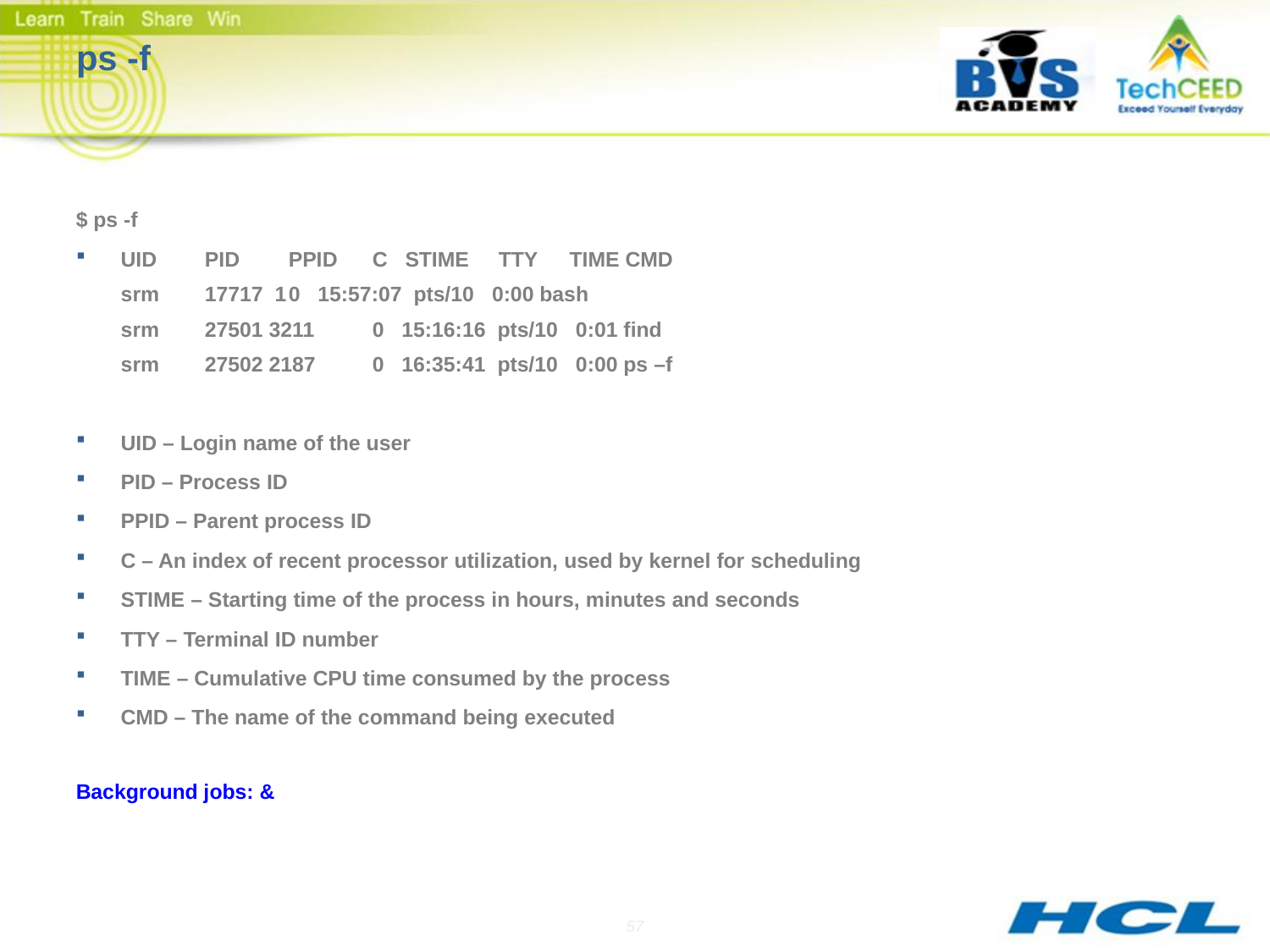

# ps -f
$ ps -f
UID	PID	PPID	C   STIME     TTY	     TIME CMD
srm	17717  1	0   15:57:07  pts/10   0:00 bash
srm	27501 3211	0   15:16:16  pts/10   0:01 find
srm	27502 2187	0   16:35:41  pts/10   0:00 ps –f

UID – Login name of the user
PID – Process ID
PPID – Parent process ID
C – An index of recent processor utilization, used by kernel for scheduling
STIME – Starting time of the process in hours, minutes and seconds
TTY – Terminal ID number
TIME – Cumulative CPU time consumed by the process
CMD – The name of the command being executed

Background jobs: &

57